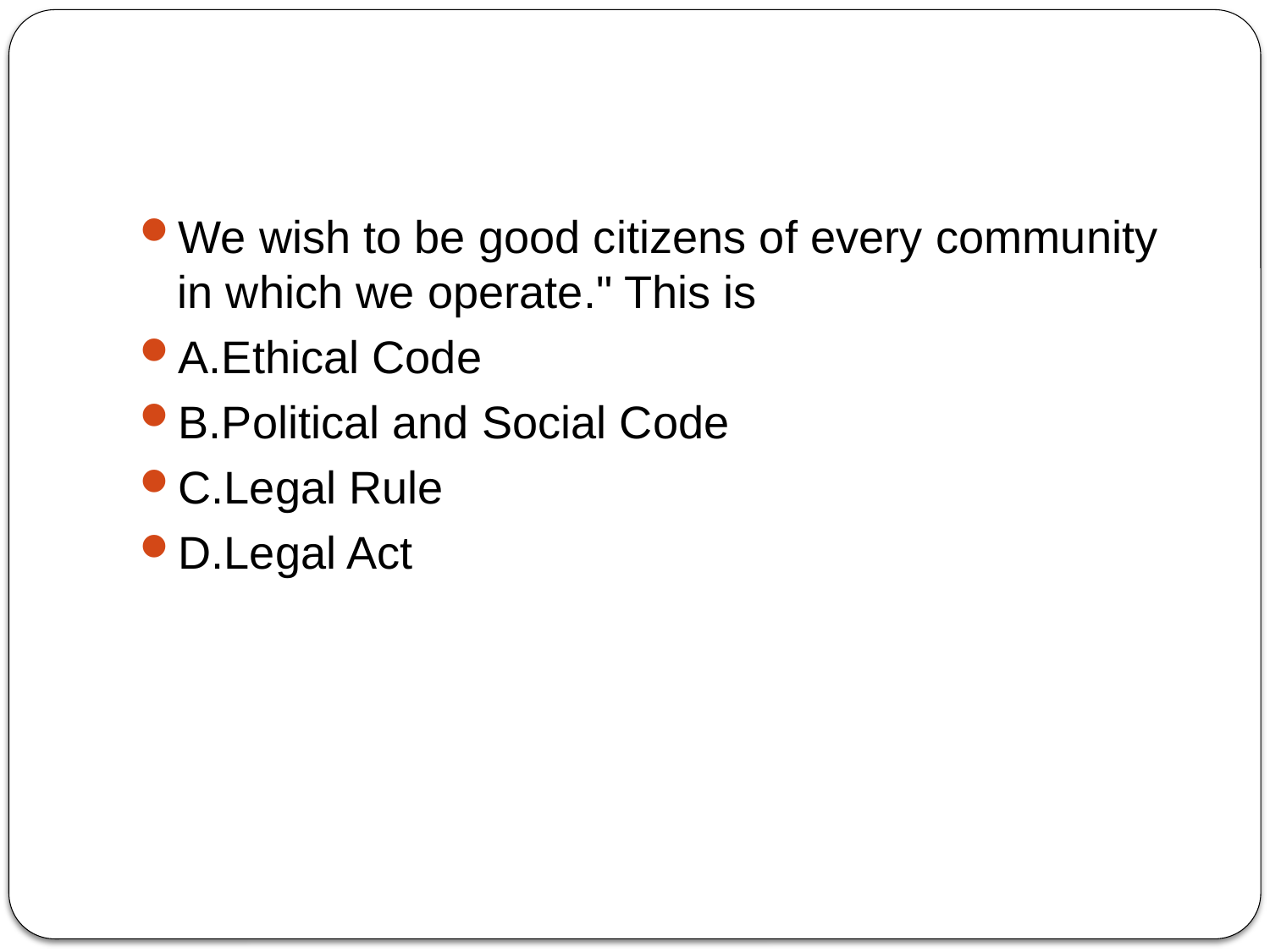

#
We wish to be good citizens of every community in which we operate." This is
A.Ethical Code
B.Political and Social Code
C.Legal Rule
D.Legal Act